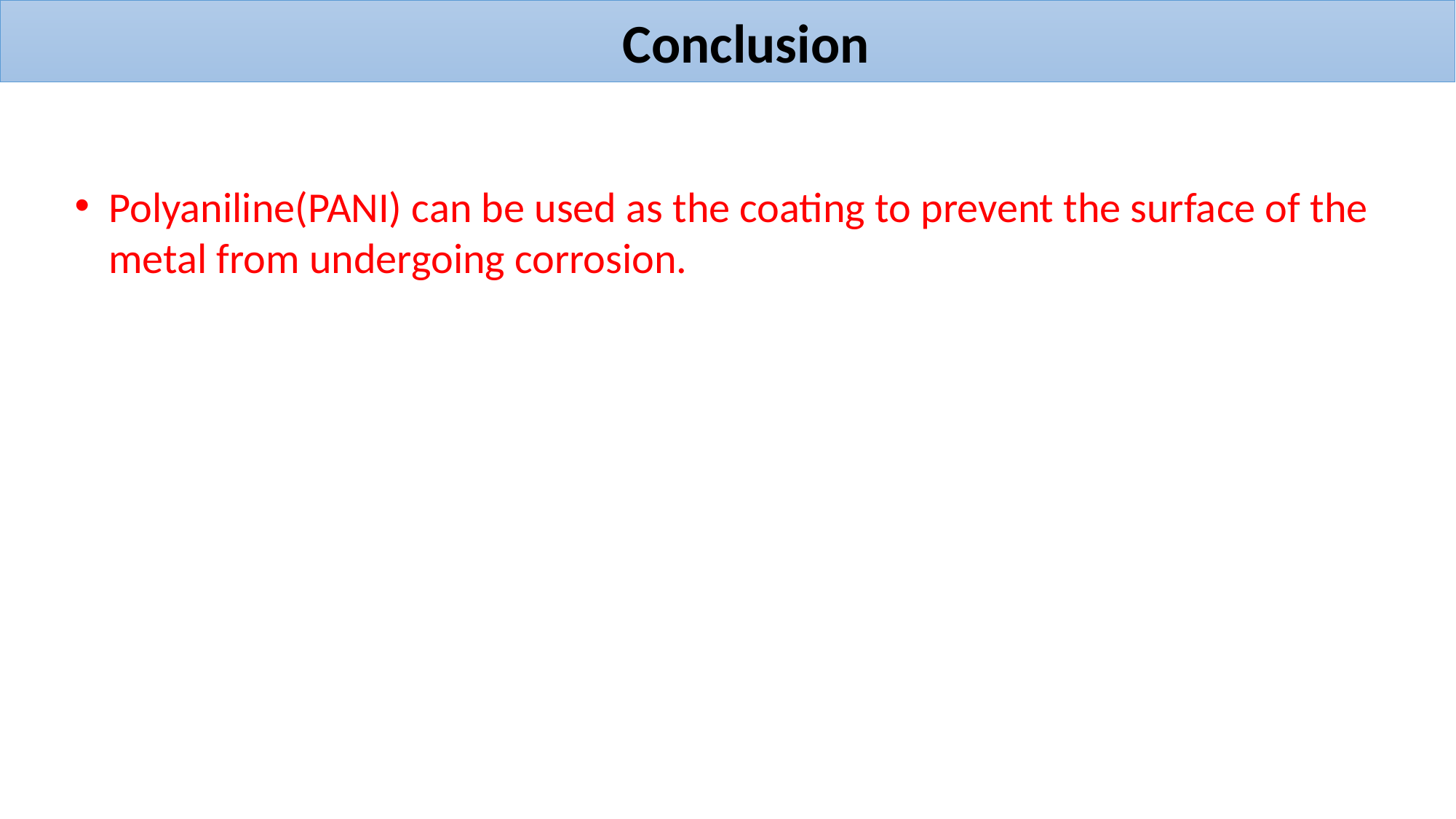

Conclusion
Polyaniline(PANI) can be used as the coating to prevent the surface of the metal from undergoing corrosion.